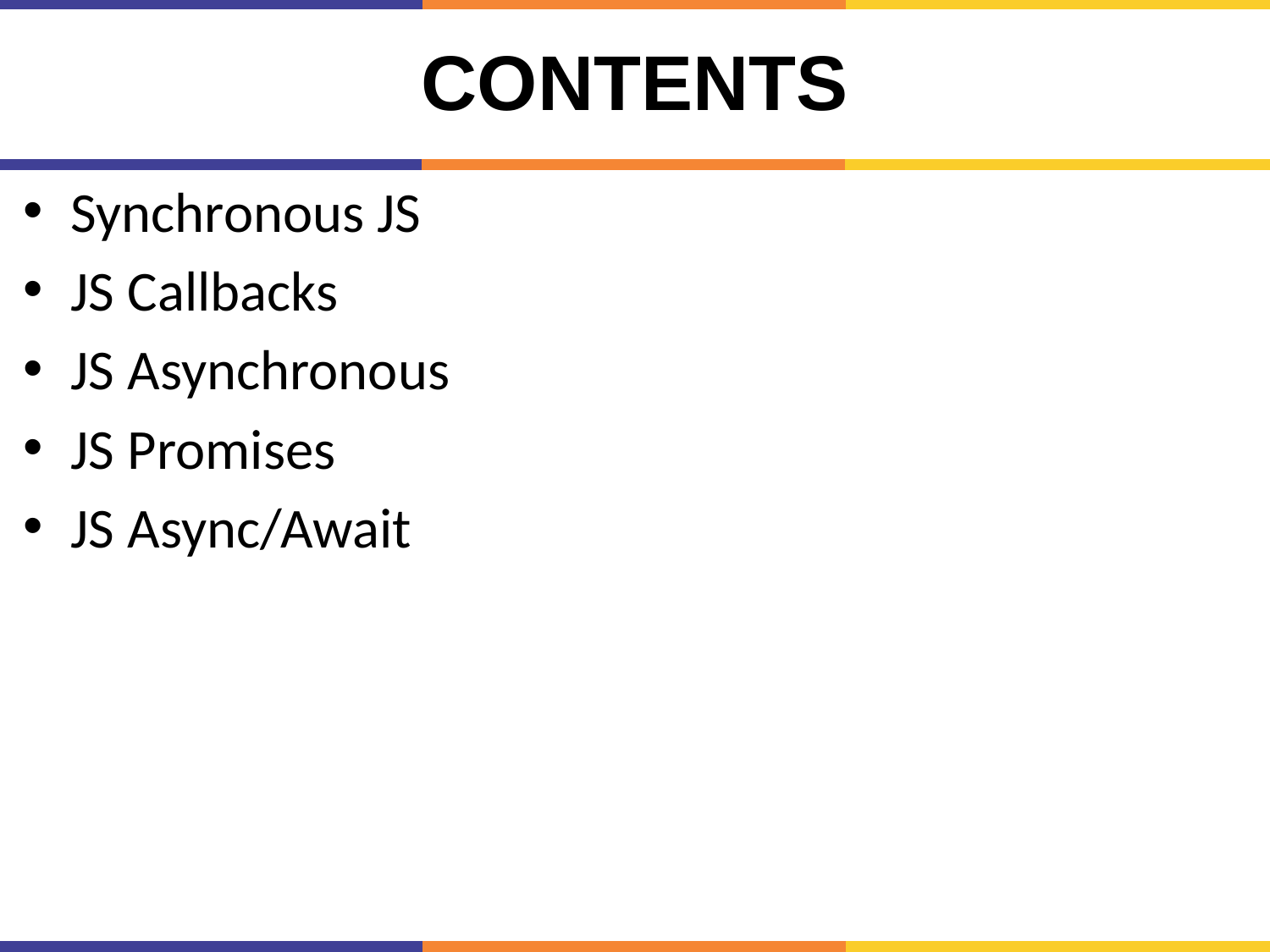

# Contents
Synchronous JS
JS Callbacks
JS Asynchronous
JS Promises
JS Async/Await